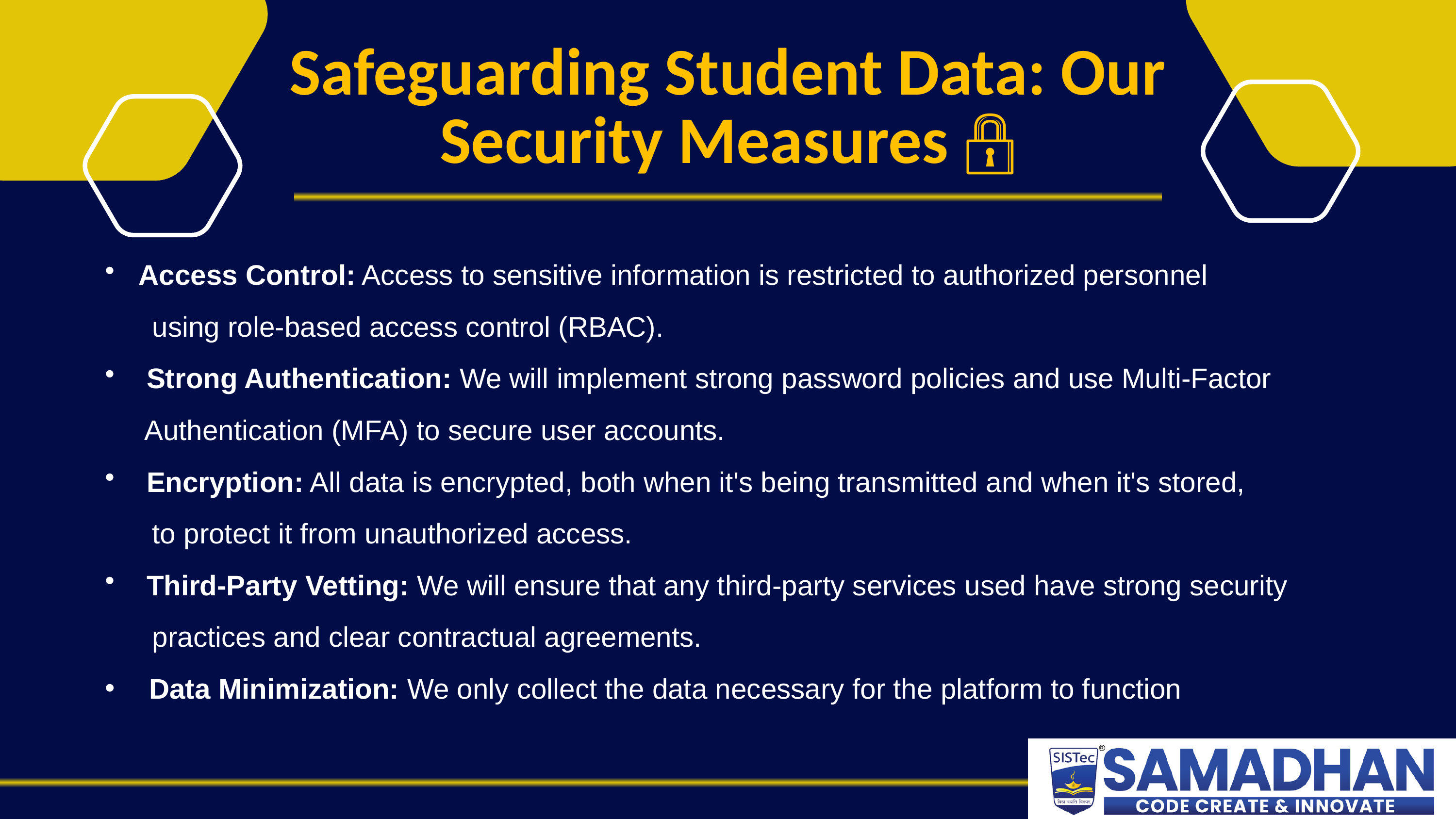

Safeguarding Student Data: Our Security Measures 🔒

   Access Control: Access to sensitive information is restricted to authorized personnel
      using role-based access control (RBAC).
    Strong Authentication: We will implement strong password policies and use Multi-Factor
     Authentication (MFA) to secure user accounts.
    Encryption: All data is encrypted, both when it's being transmitted and when it's stored,
      to protect it from unauthorized access.
    Third-Party Vetting: We will ensure that any third-party services used have strong security
      practices and clear contractual agreements.
 Data Minimization: We only collect the data necessary for the platform to function